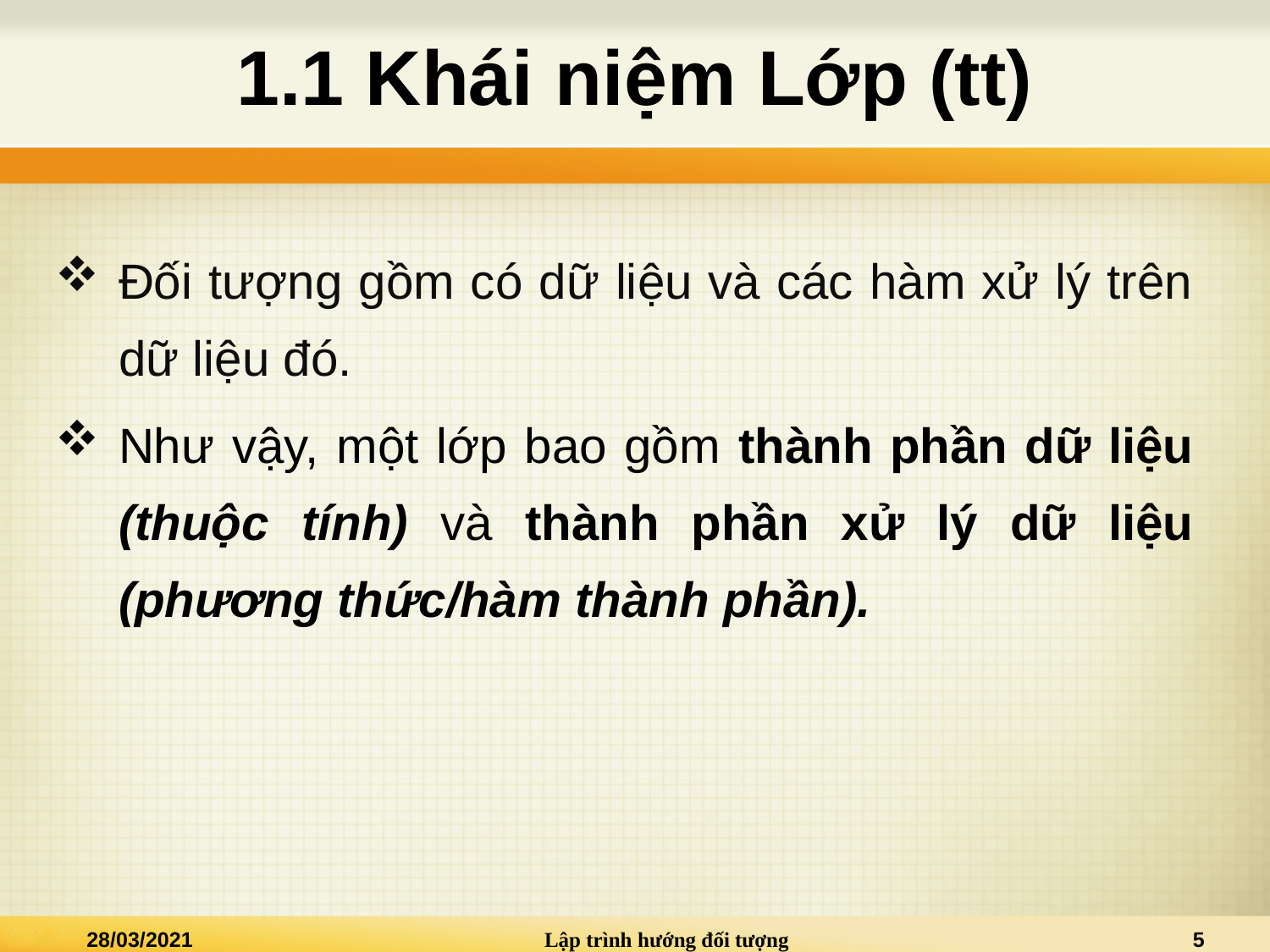

# 1.1 Khái niệm Lớp (tt)
Đối tượng gồm có dữ liệu và các hàm xử lý trên dữ liệu đó.
Như vậy, một lớp bao gồm thành phần dữ liệu (thuộc tính) và thành phần xử lý dữ liệu (phương thức/hàm thành phần).
28/03/2021
Lập trình hướng đối tượng
5